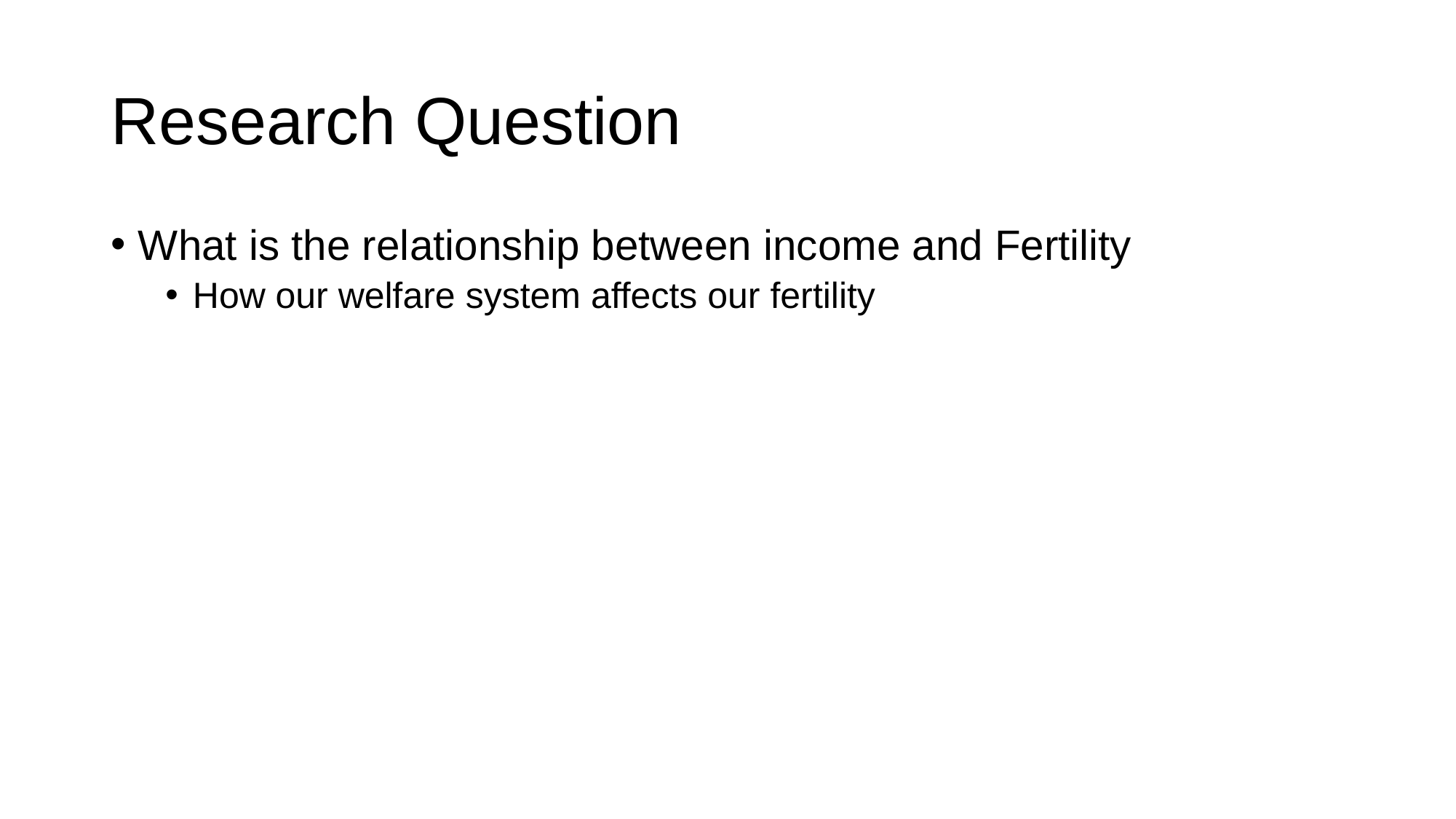

# Research Question
What is the relationship between income and Fertility
How our welfare system affects our fertility